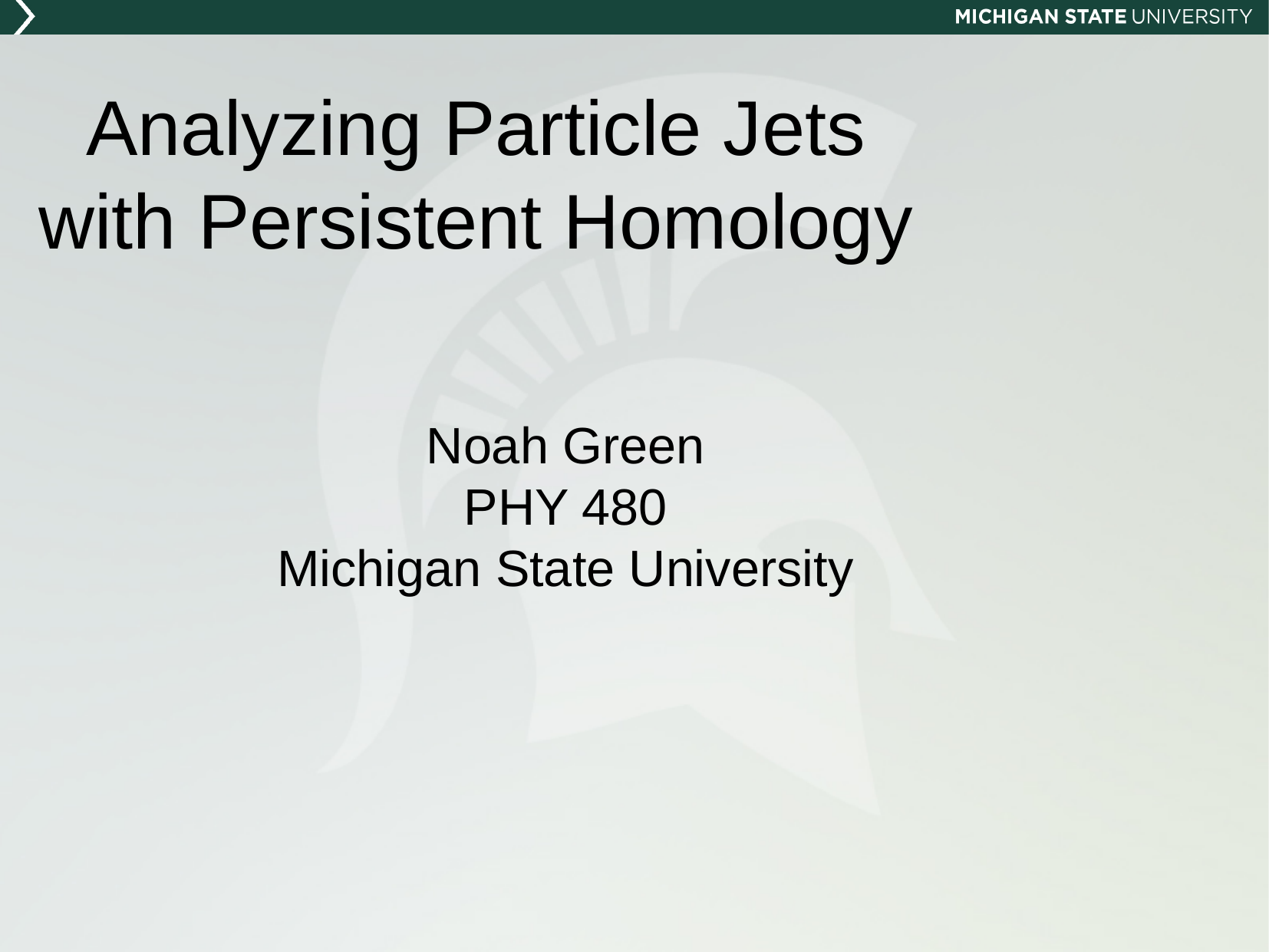

Analyzing Particle Jets with Persistent Homology
Noah Green
PHY 480
Michigan State University